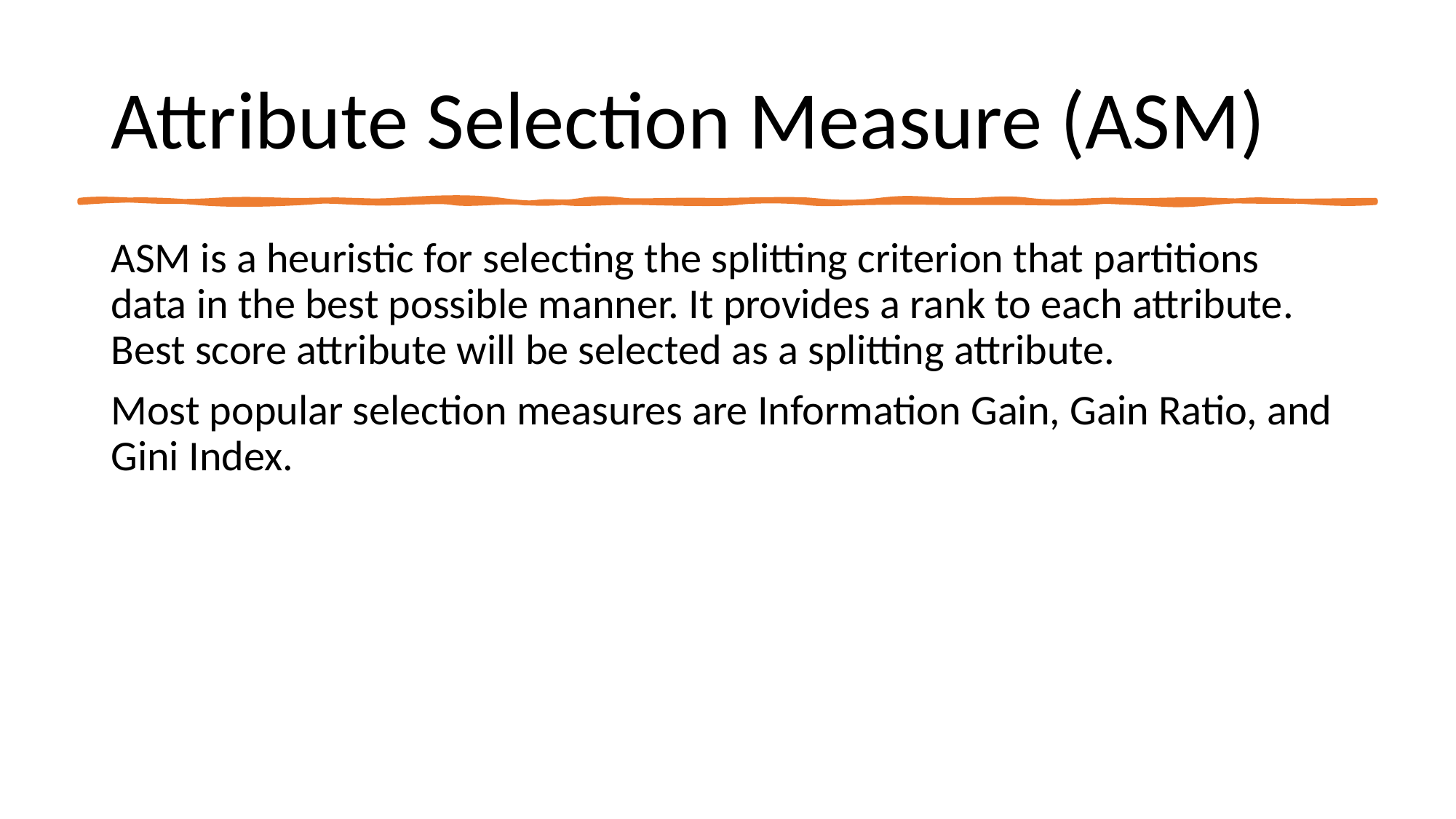

# Attribute Selection Measure (ASM)

ASM is a heuristic for selecting the splitting criterion that partitions data in the best possible manner. It provides a rank to each attribute. Best score attribute will be selected as a splitting attribute.
Most popular selection measures are Information Gain, Gain Ratio, and Gini Index.